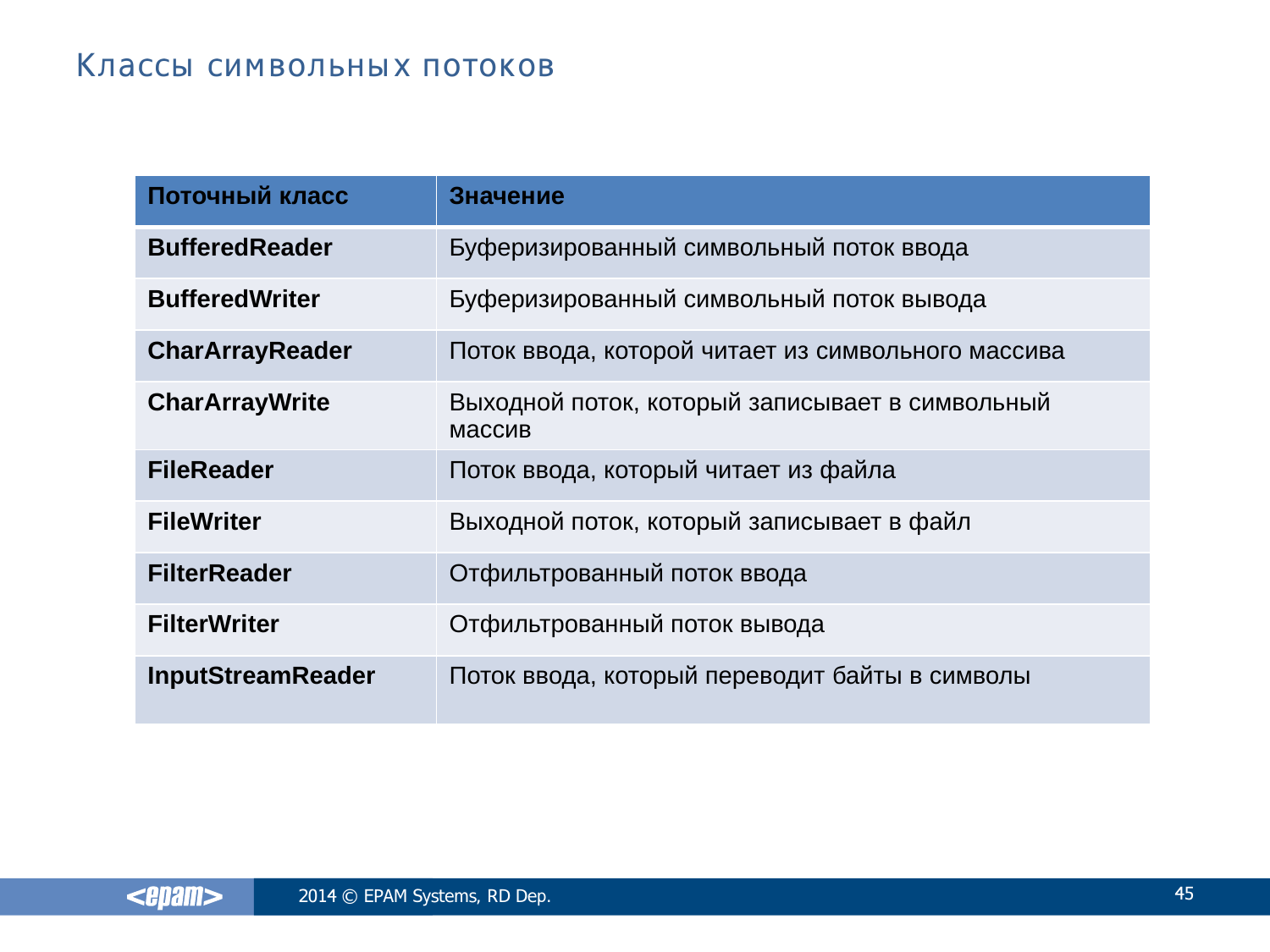

# Классы символьных потоков
| Поточный класс | Значение |
| --- | --- |
| BufferedReader | Буферизированный символьный поток ввода |
| BufferedWriter | Буферизированный символьный поток вывода |
| CharArrayReader | Поток ввода, которой читает из символьного массива |
| СharArrayWrite | Выходной поток, который записывает в символьный массив |
| FileReader | Поток ввода, который читает из файла |
| FileWriter | Выходной поток, который записывает в файл |
| FilterReader | Отфильтрованный поток ввода |
| FilterWriter | Отфильтрованный поток вывода |
| InputStreamReader | Поток ввода, который переводит байты в символы |
45
2014 © EPAM Systems, RD Dep.